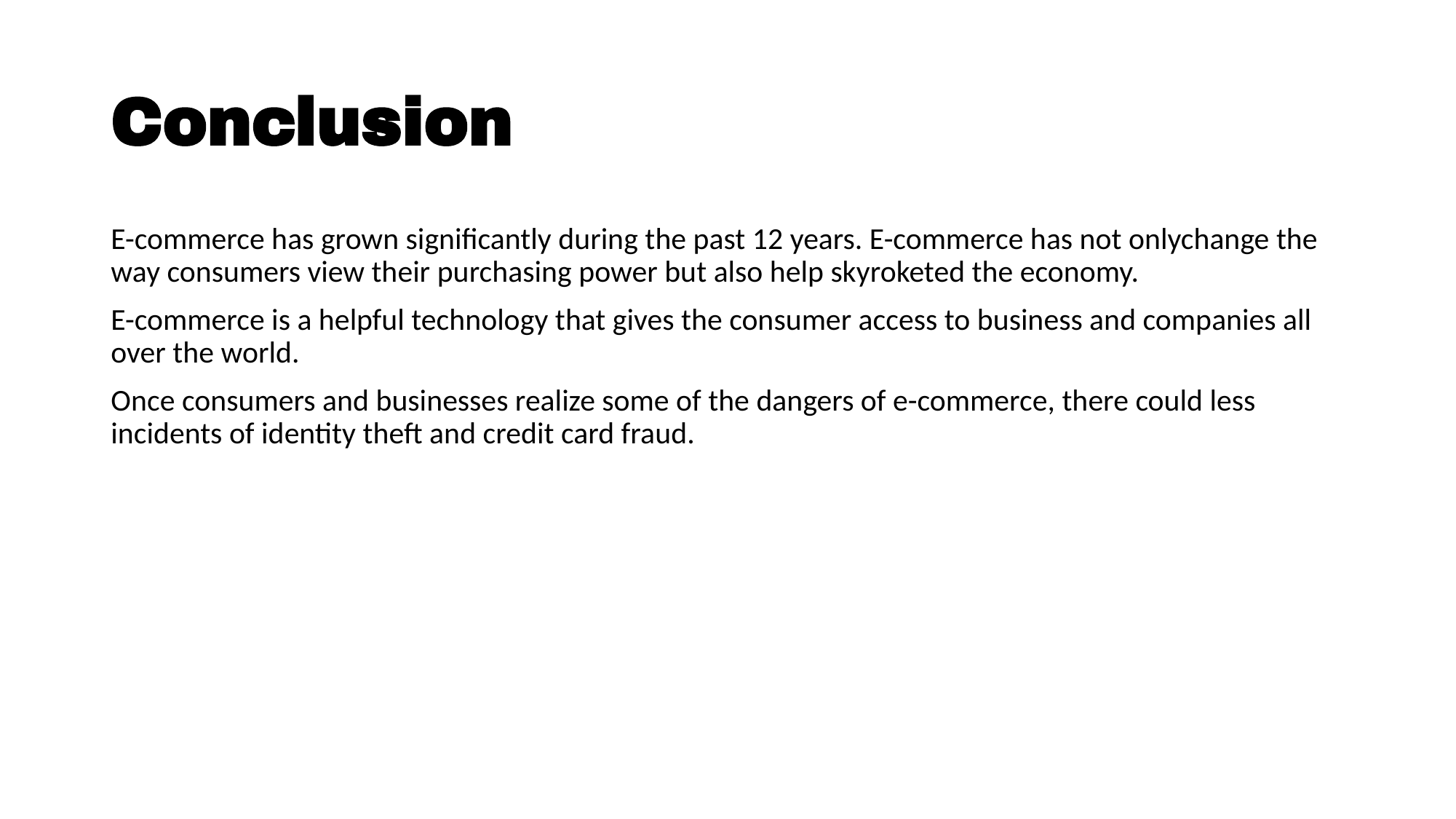

# Conclusion
E-commerce has grown significantly during the past 12 years. E-commerce has not onlychange the way consumers view their purchasing power but also help skyroketed the economy.
E-commerce is a helpful technology that gives the consumer access to business and companies all over the world.
Once consumers and businesses realize some of the dangers of e-commerce, there could less incidents of identity theft and credit card fraud.